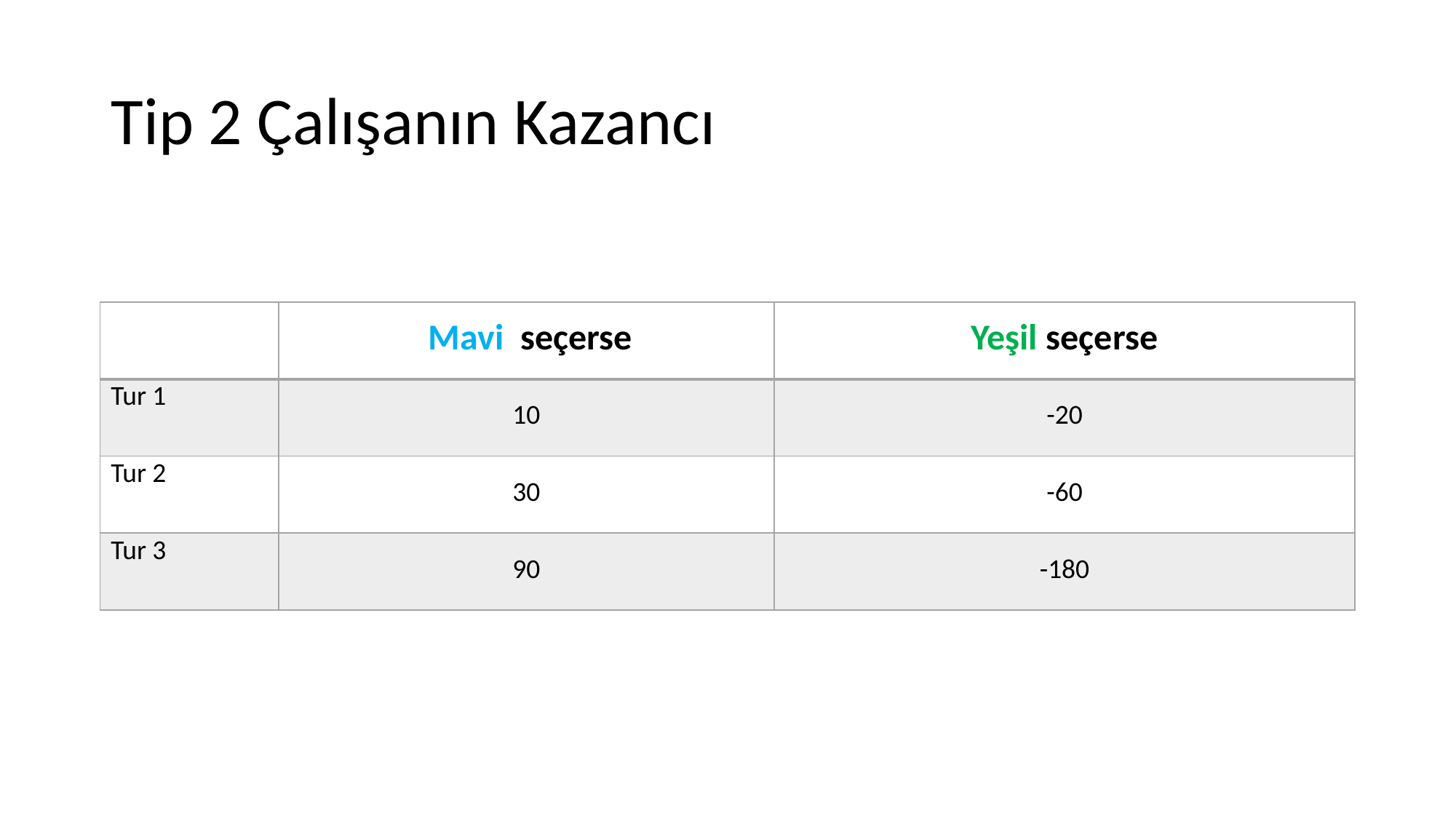

# Tip 2 Çalışanın Kazancı
|  | Mavi seçerse | Yeşil seçerse |
| --- | --- | --- |
| Tur 1 | 10 | -20 |
| Tur 2 | 30 | -60 |
| Tur 3 | 90 | -180 |